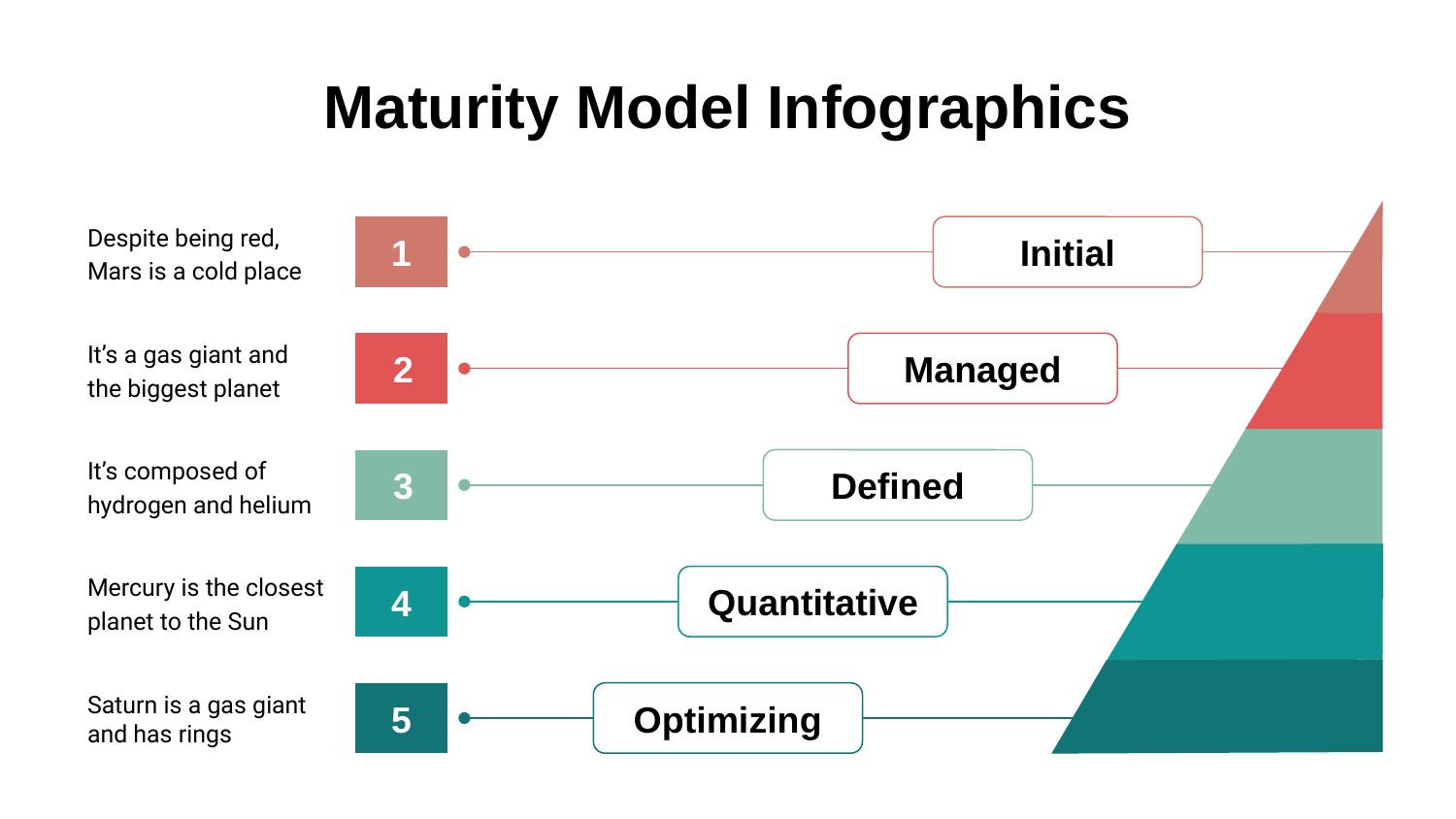

# Maturity Model Infographics

Despite being red, Mars is a cold place

1
Initial
It’s a gas giant and the biggest planet

2
Managed
It’s composed of hydrogen and helium

3
Defined
Mercury is the closest planet to the Sun

4
Quantitative
Saturn is a gas giant and has rings

5
Optimizing